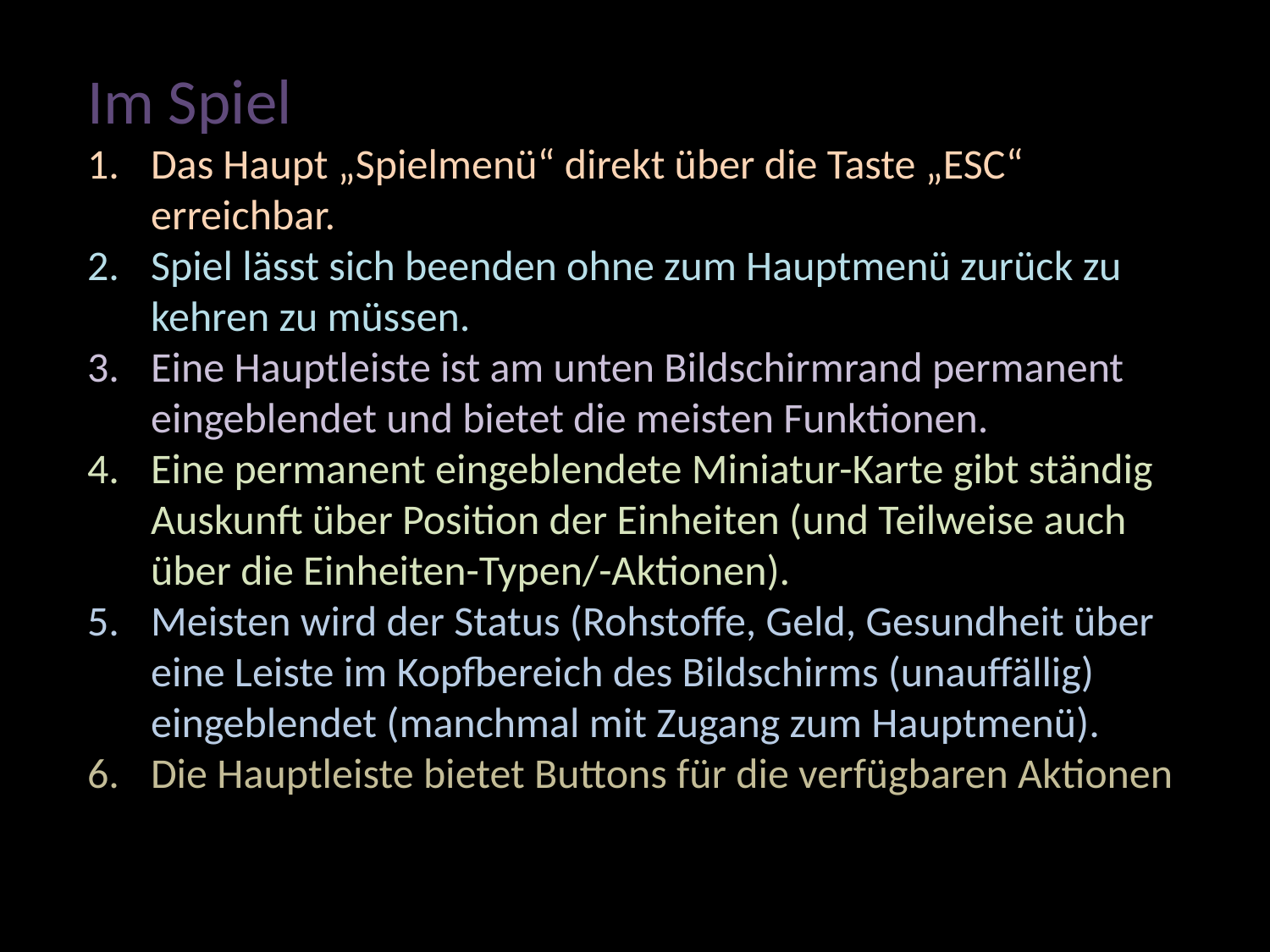

Im Spiel
Das Haupt „Spielmenü“ direkt über die Taste „ESC“ erreichbar.
Spiel lässt sich beenden ohne zum Hauptmenü zurück zu kehren zu müssen.
Eine Hauptleiste ist am unten Bildschirmrand permanent eingeblendet und bietet die meisten Funktionen.
Eine permanent eingeblendete Miniatur-Karte gibt ständig Auskunft über Position der Einheiten (und Teilweise auch über die Einheiten-Typen/-Aktionen).
Meisten wird der Status (Rohstoffe, Geld, Gesundheit über eine Leiste im Kopfbereich des Bildschirms (unauffällig) eingeblendet (manchmal mit Zugang zum Hauptmenü).
Die Hauptleiste bietet Buttons für die verfügbaren Aktionen